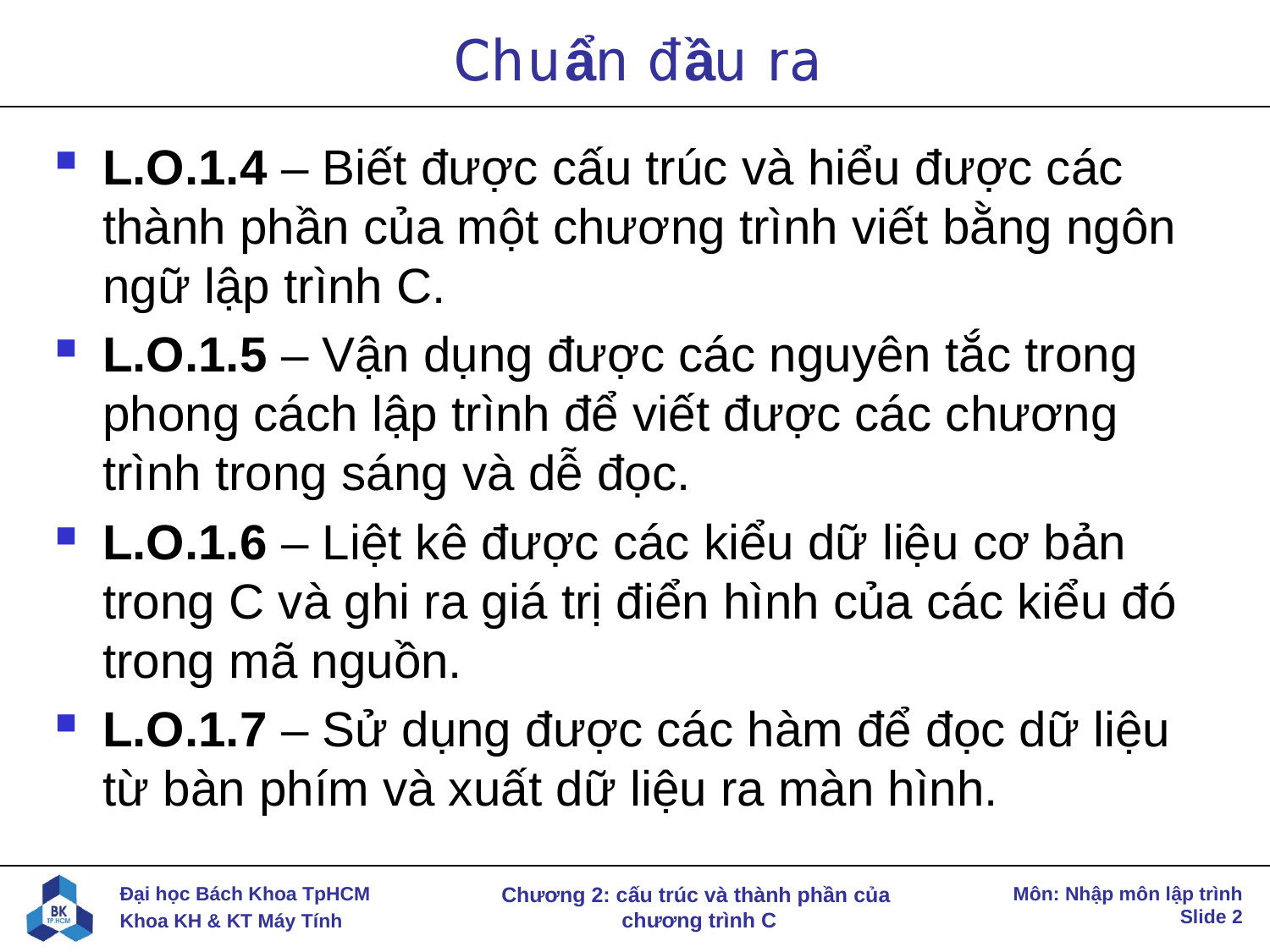

# Chuẩn đầu ra
L.O.1.4 – Biết được cấu trúc và hiểu được các thành phần của một chương trình viết bằng ngôn ngữ lập trình C.
L.O.1.5 – Vận dụng được các nguyên tắc trong phong cách lập trình để viết được các chương trình trong sáng và dễ đọc.
L.O.1.6 – Liệt kê được các kiểu dữ liệu cơ bản trong C và ghi ra giá trị điển hình của các kiểu đó trong mã nguồn.
L.O.1.7 – Sử dụng được các hàm để đọc dữ liệu từ bàn phím và xuất dữ liệu ra màn hình.